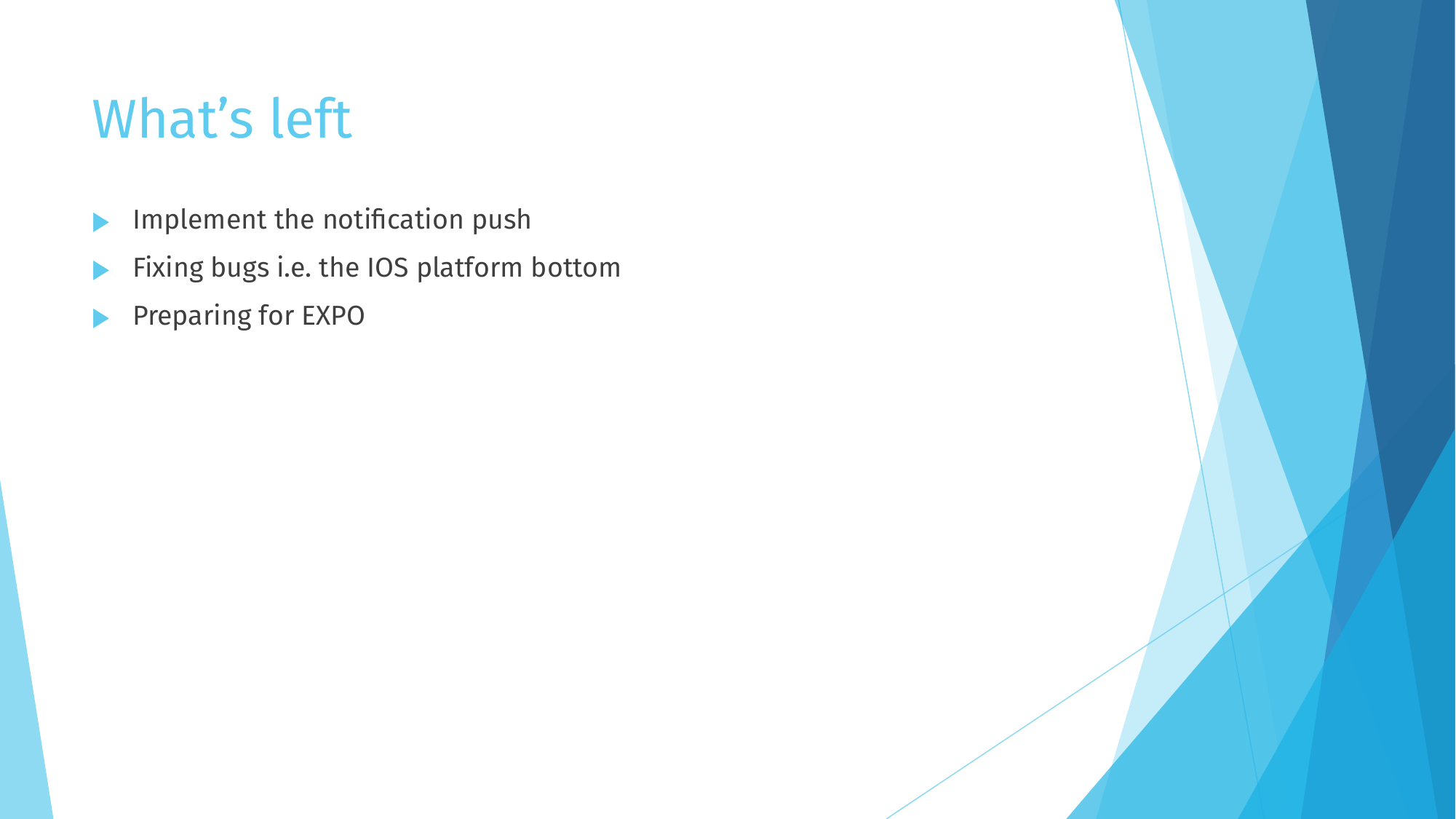

# What’s left
Implement the notification push
Fixing bugs i.e. the IOS platform bottom
Preparing for EXPO